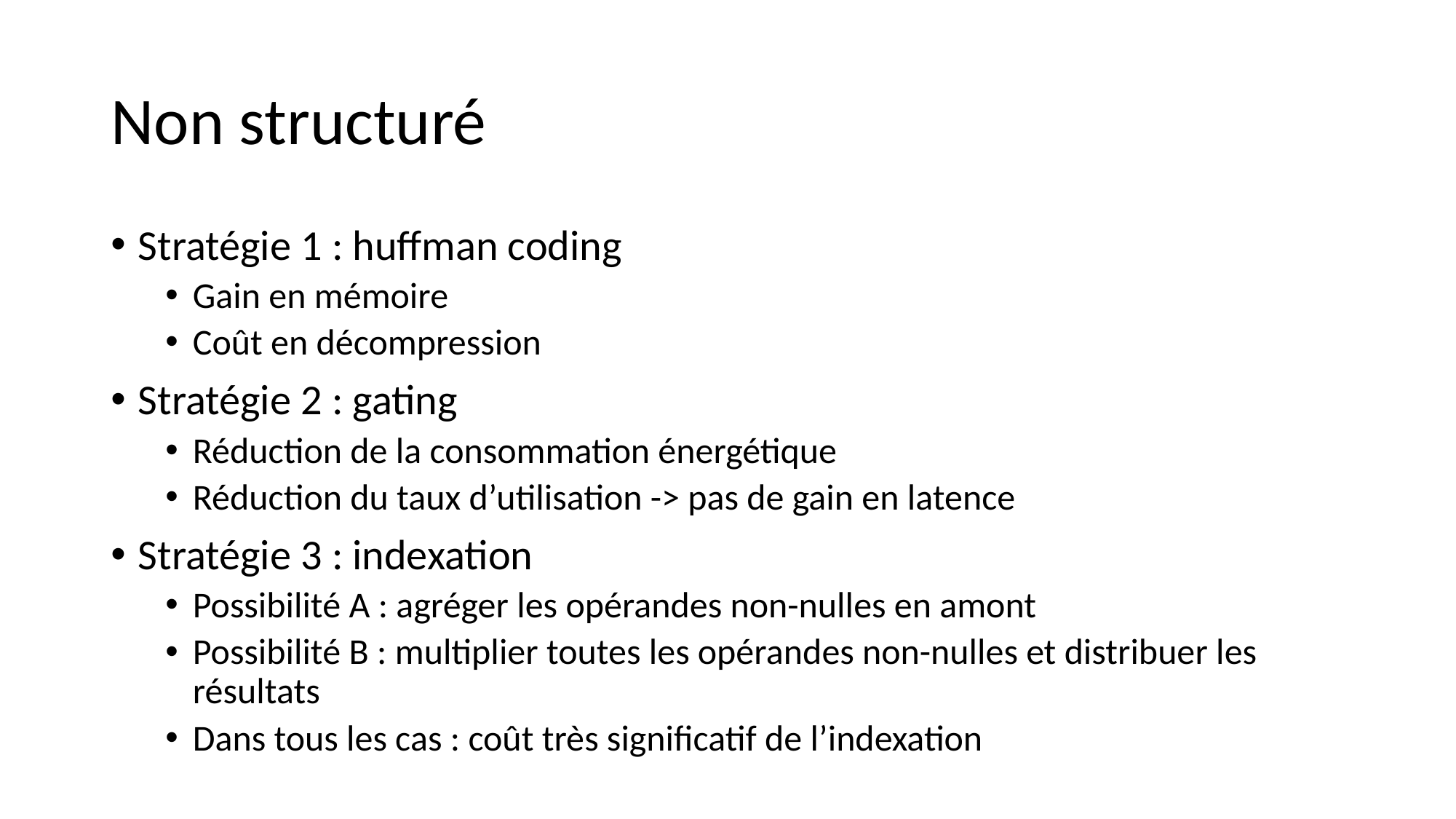

# Non structuré
Stratégie 1 : huffman coding
Gain en mémoire
Coût en décompression
Stratégie 2 : gating
Réduction de la consommation énergétique
Réduction du taux d’utilisation -> pas de gain en latence
Stratégie 3 : indexation
Possibilité A : agréger les opérandes non-nulles en amont
Possibilité B : multiplier toutes les opérandes non-nulles et distribuer les résultats
Dans tous les cas : coût très significatif de l’indexation